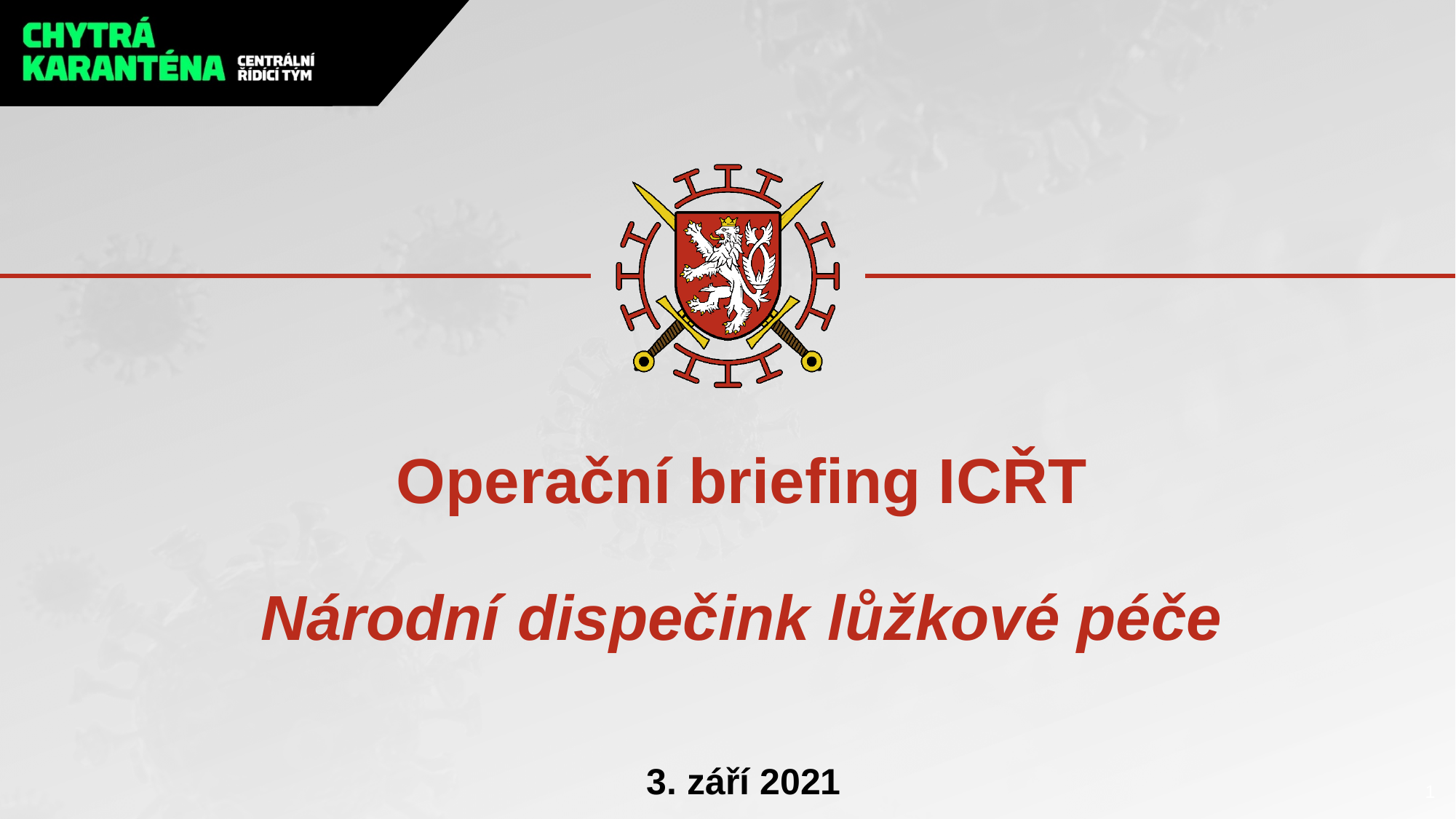

# Operační briefing ICŘT Národní dispečink lůžkové péče
3. září 2021
1